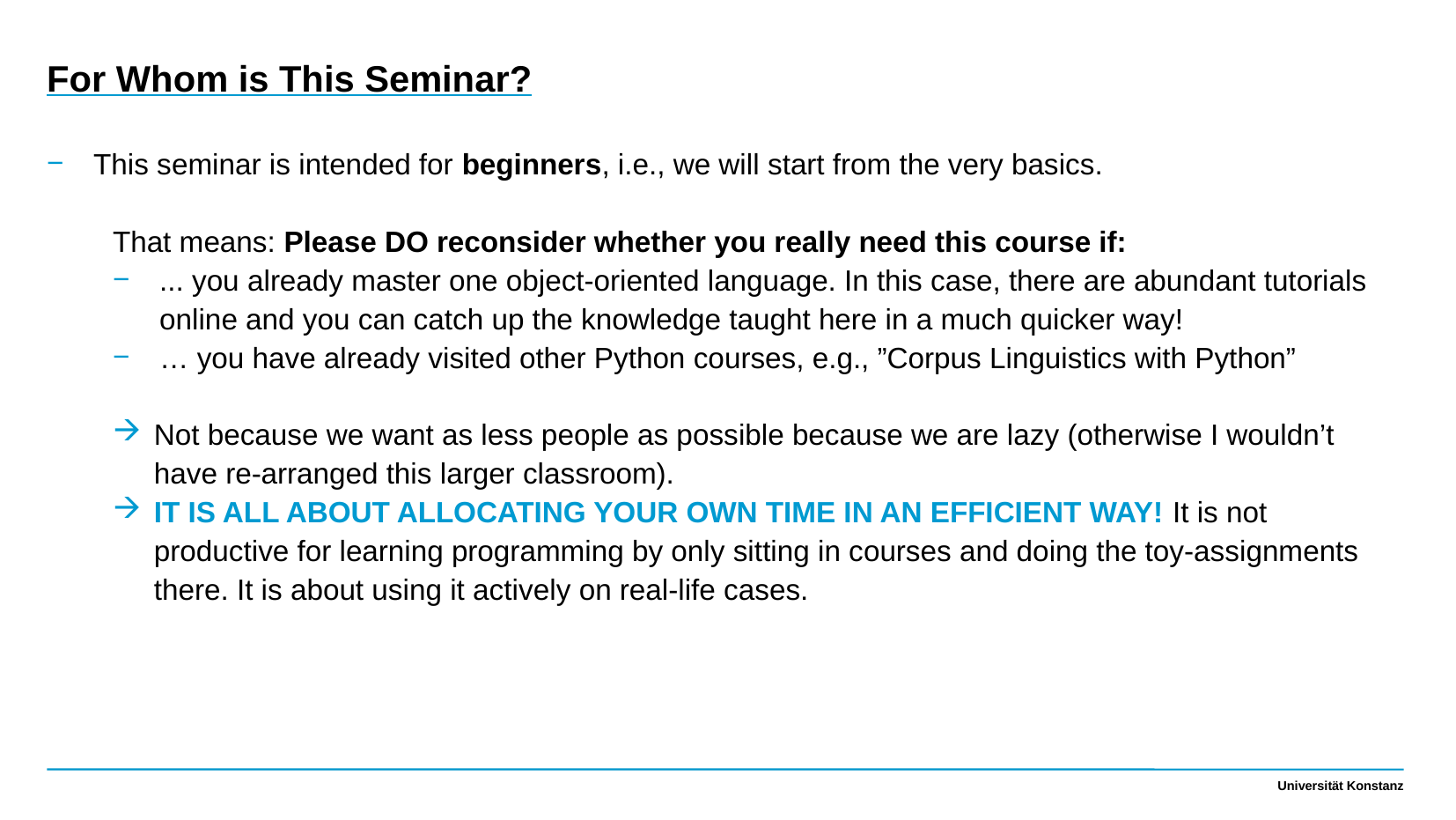

For Whom is This Seminar?

This seminar is intended for beginners, i.e., we will start from the very basics.

That means: Please DO reconsider whether you really need this course if:
... you already master one object-oriented language. In this case, there are abundant tutorials online and you can catch up the knowledge taught here in a much quicker way!
… you have already visited other Python courses, e.g., ”Corpus Linguistics with Python”

Not because we want as less people as possible because we are lazy (otherwise I wouldn’t have re-arranged this larger classroom).
IT IS ALL ABOUT ALLOCATING YOUR OWN TIME IN AN EFFICIENT WAY! It is not productive for learning programming by only sitting in courses and doing the toy-assignments there. It is about using it actively on real-life cases.